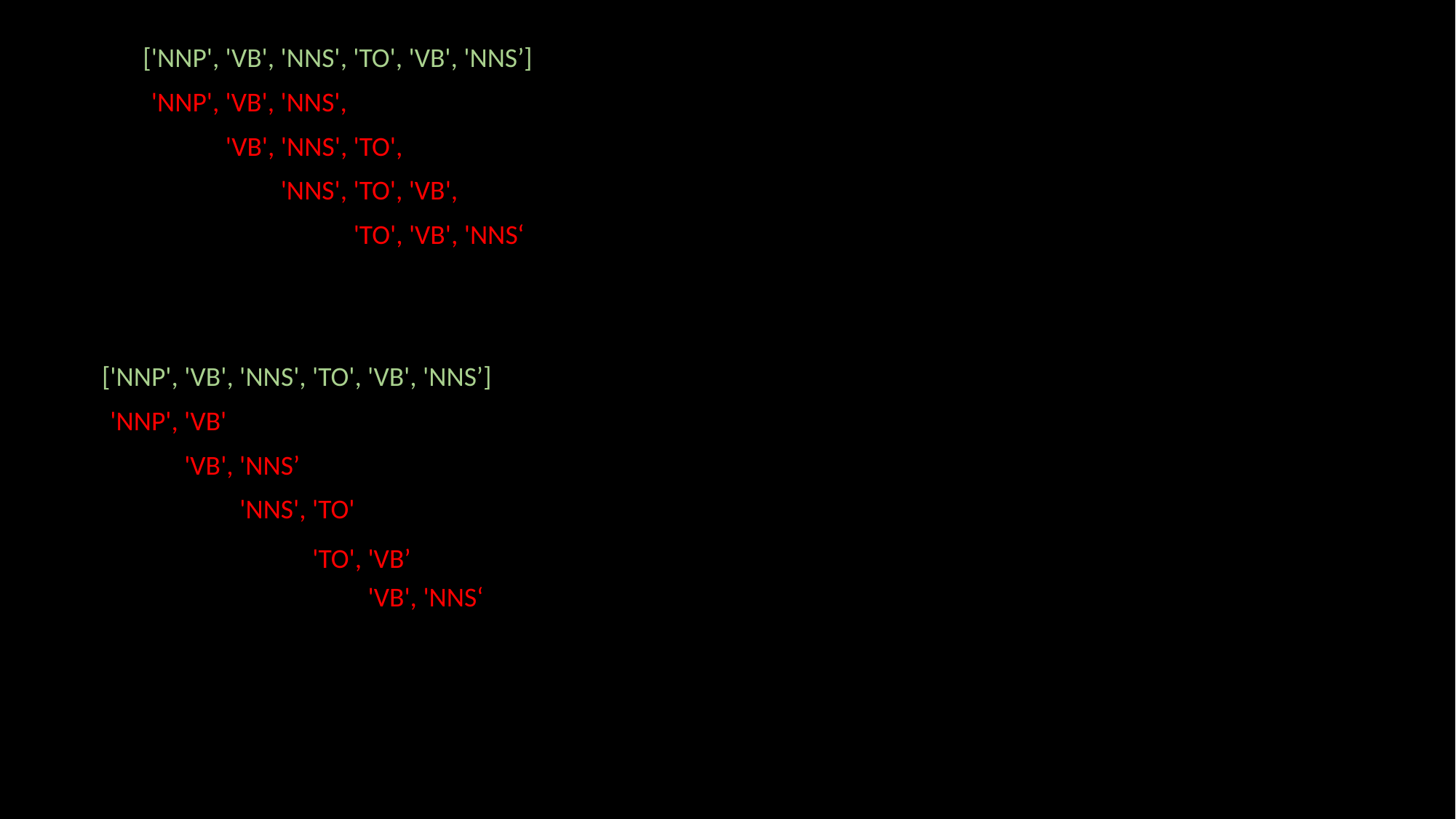

['NNP', 'VB', 'NNS', 'TO', 'VB', 'NNS’]
['NNP', 'VB', 'NNS', 'TO', 'VB', 'NNS’]
['NNP', 'VB', 'NNS', 'TO', 'VB', 'NNS’]
['NNP', 'VB', 'NNS', 'TO', 'VB', 'NNS‘]
['NNP', 'VB', 'NNS', 'TO', 'VB', 'NNS‘]
['NNP', 'VB', 'NNS', 'TO', 'VB', 'NNS’]
['NNP', 'VB''TO', 'VB', 'NNS’]
['NNP', 'VB', 'NNS’', 'NNS’]
['NNP', 'VB', 'NNS', 'TO''NNS‘]
['NNP', 'VB', 'NNS', 'TO', 'VB’
['NNP', 'VB', 'NNS', 'TO', 'VB', 'NNS‘]